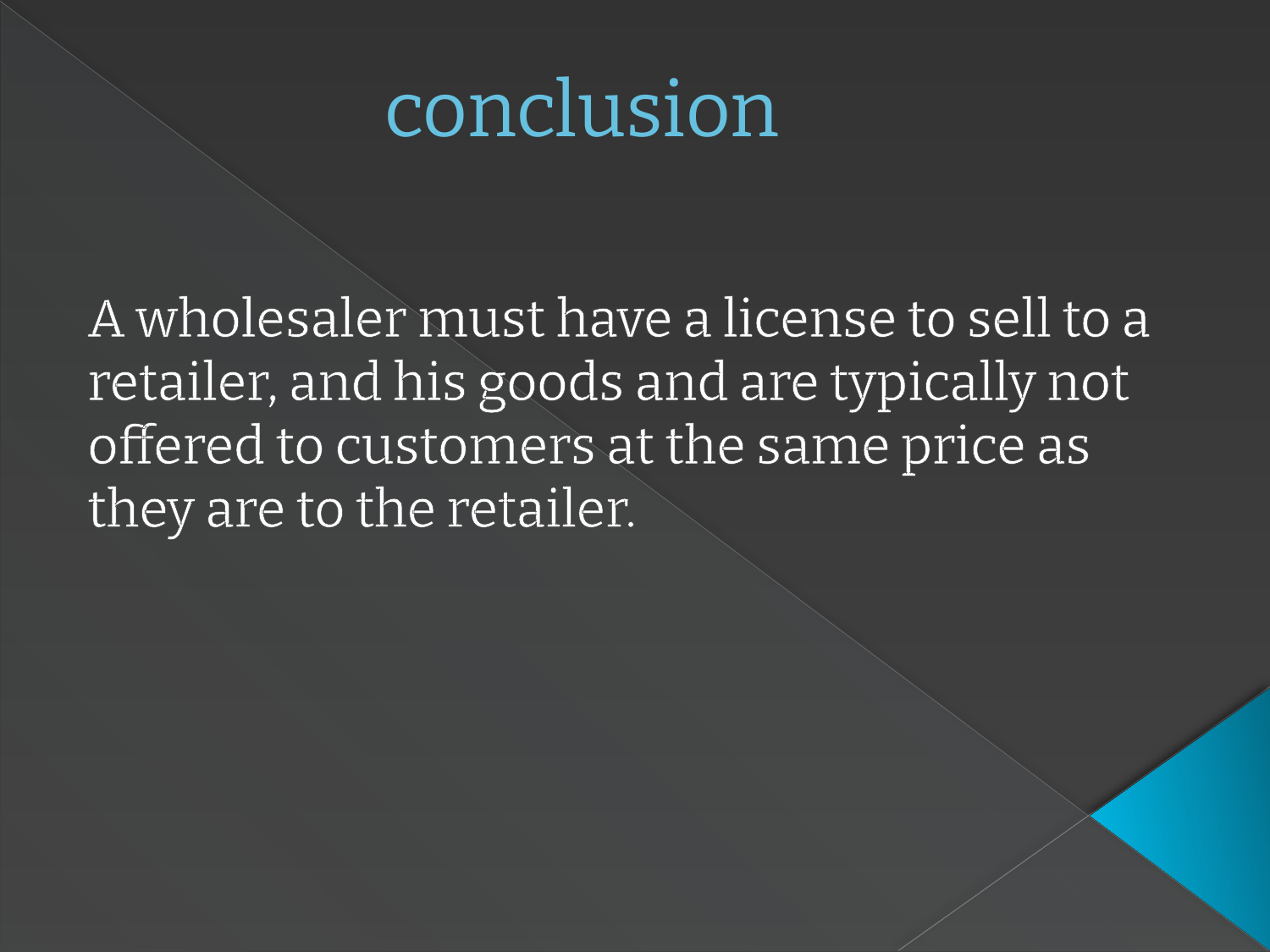

# conclusion
A wholesaler must have a license to sell to a retailer, and his goods and are typically not offered to customers at the same price as they are to the retailer.